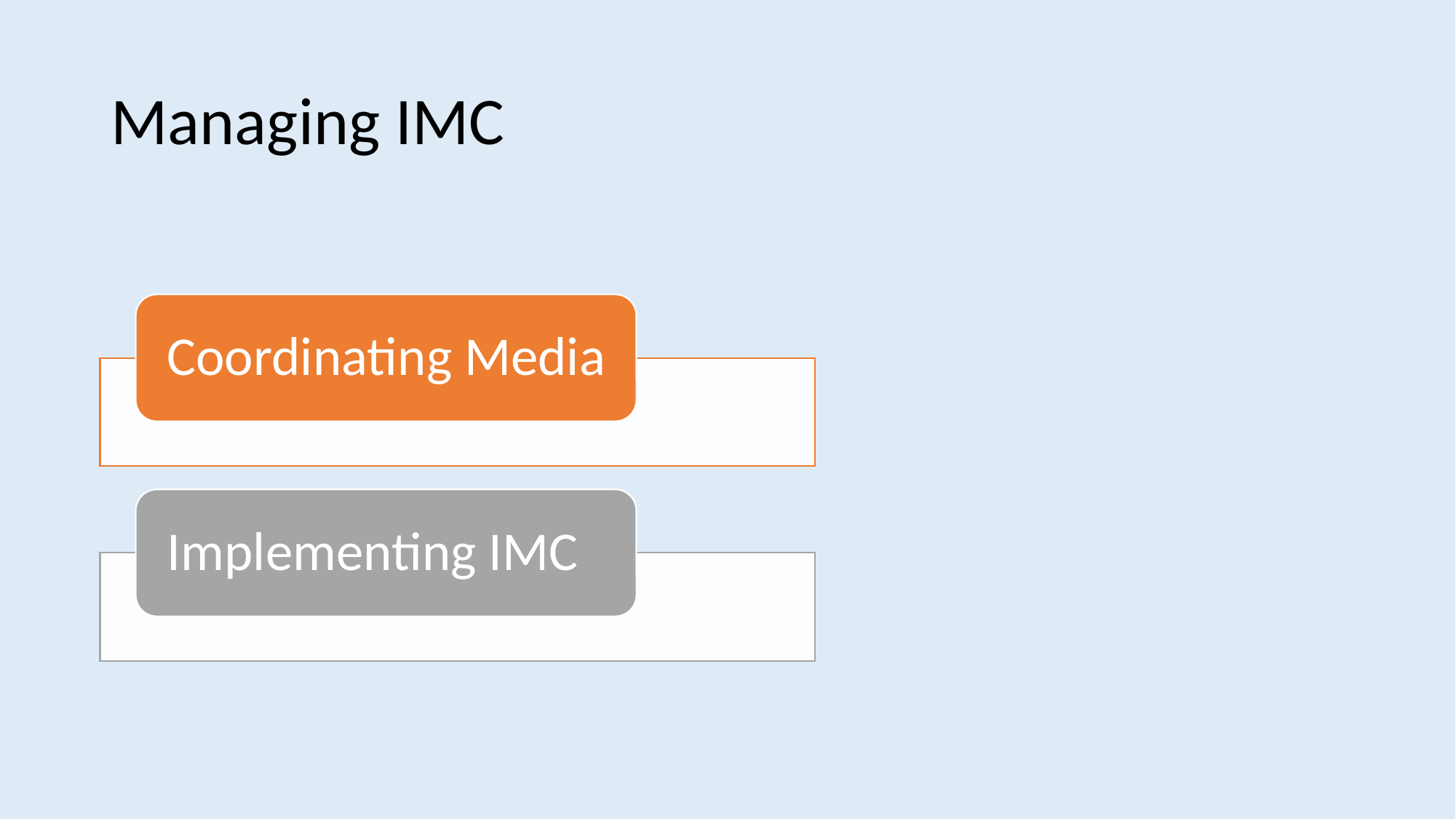

# Managing IMC
Coordinating Media
Implementing IMC